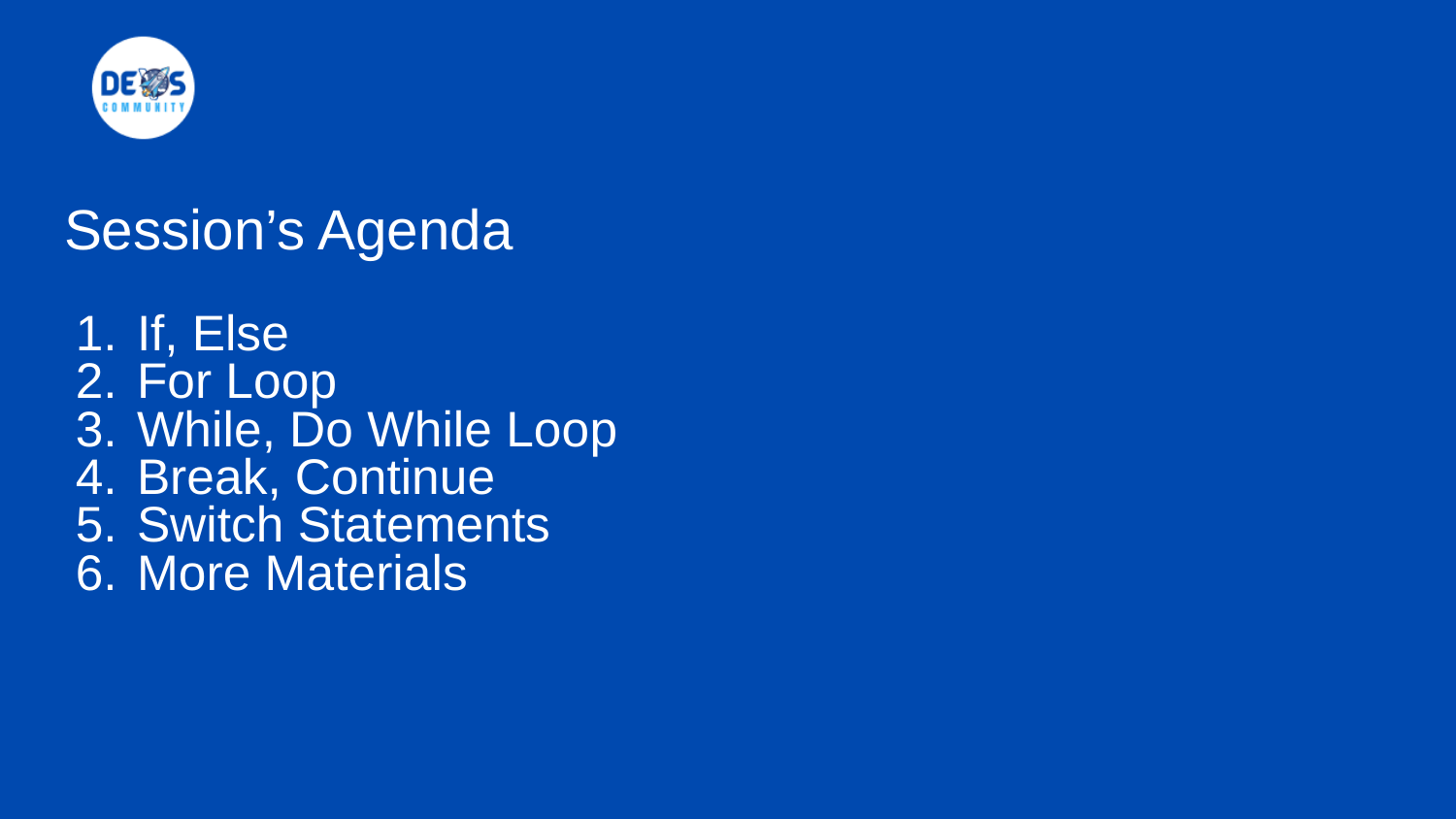

# Session’s Agenda
If, Else
For Loop
While, Do While Loop
Break, Continue
Switch Statements
More Materials